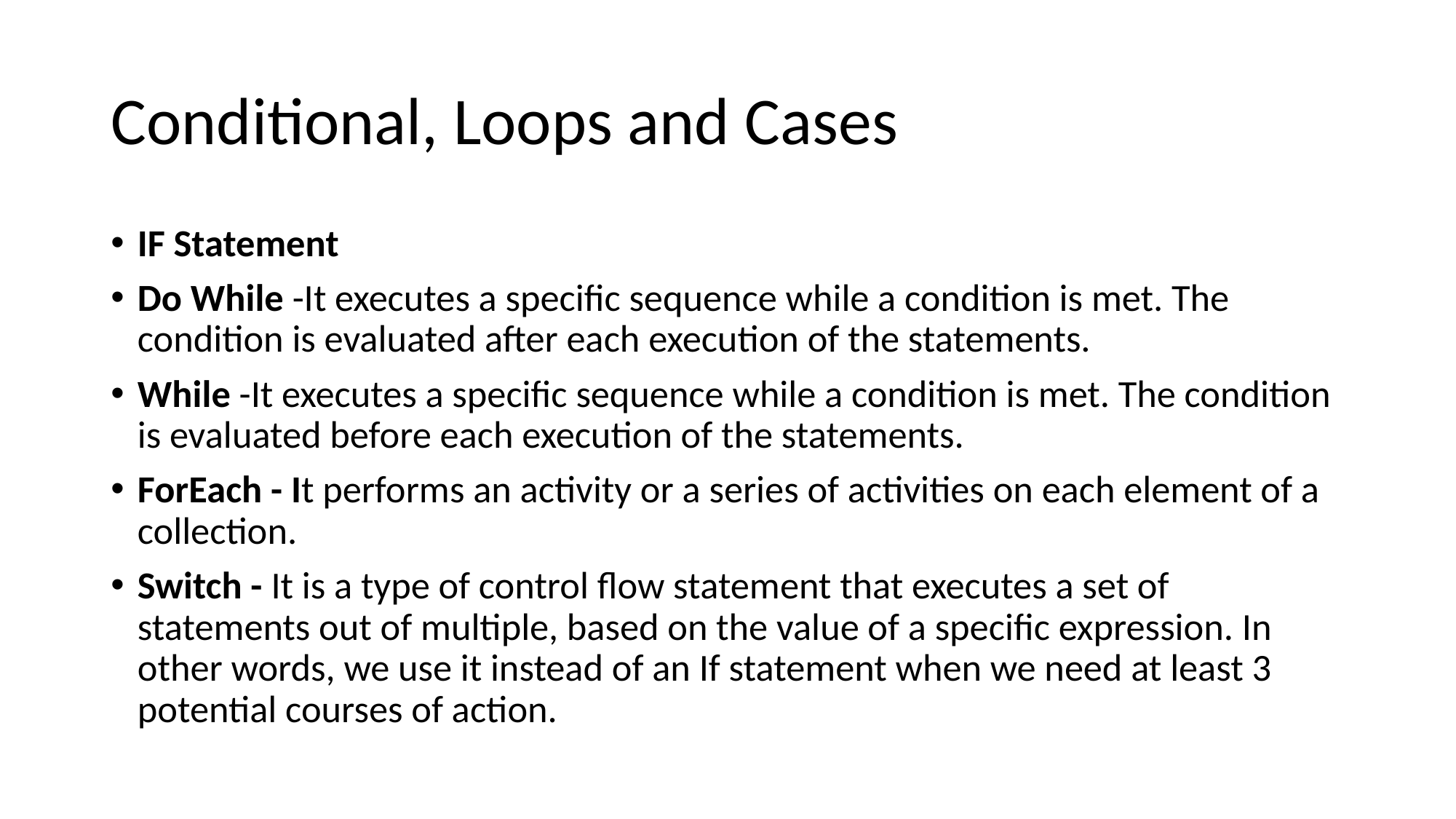

# Conditional, Loops and Cases
IF Statement
Do While -It executes a specific sequence while a condition is met. The condition is evaluated after each execution of the statements.
While -It executes a specific sequence while a condition is met. The condition is evaluated before each execution of the statements.
ForEach - It performs an activity or a series of activities on each element of a collection.
Switch - It is a type of control flow statement that executes a set of statements out of multiple, based on the value of a specific expression. In other words, we use it instead of an If statement when we need at least 3 potential courses of action.